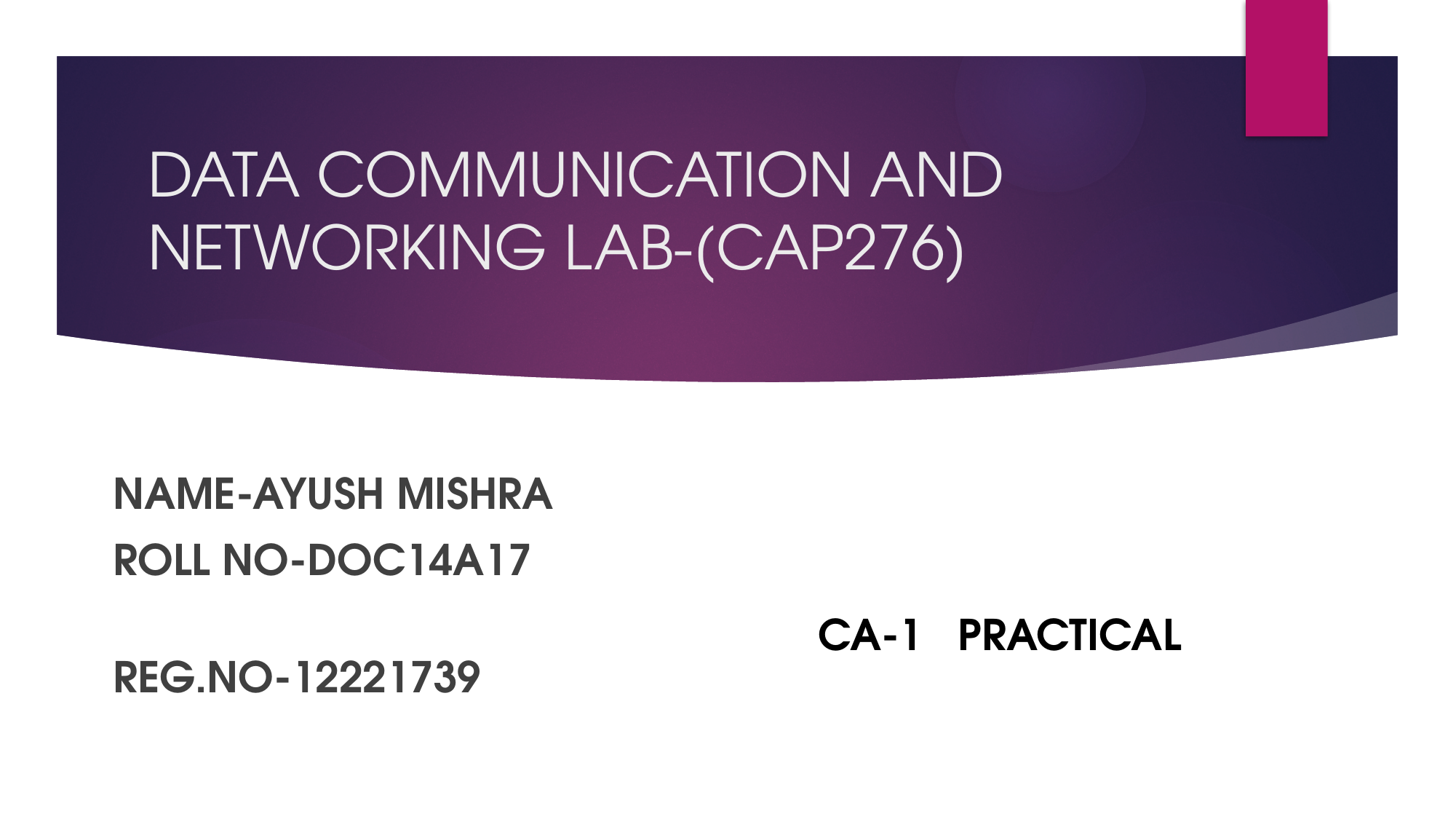

# DATA COMMUNICATION AND NETWORKING LAB-(CAP276)
NAME-AYUSH MISHRA
ROLL NO-DOC14A17
REG.NO-12221739
CA-1   PRACTICAL